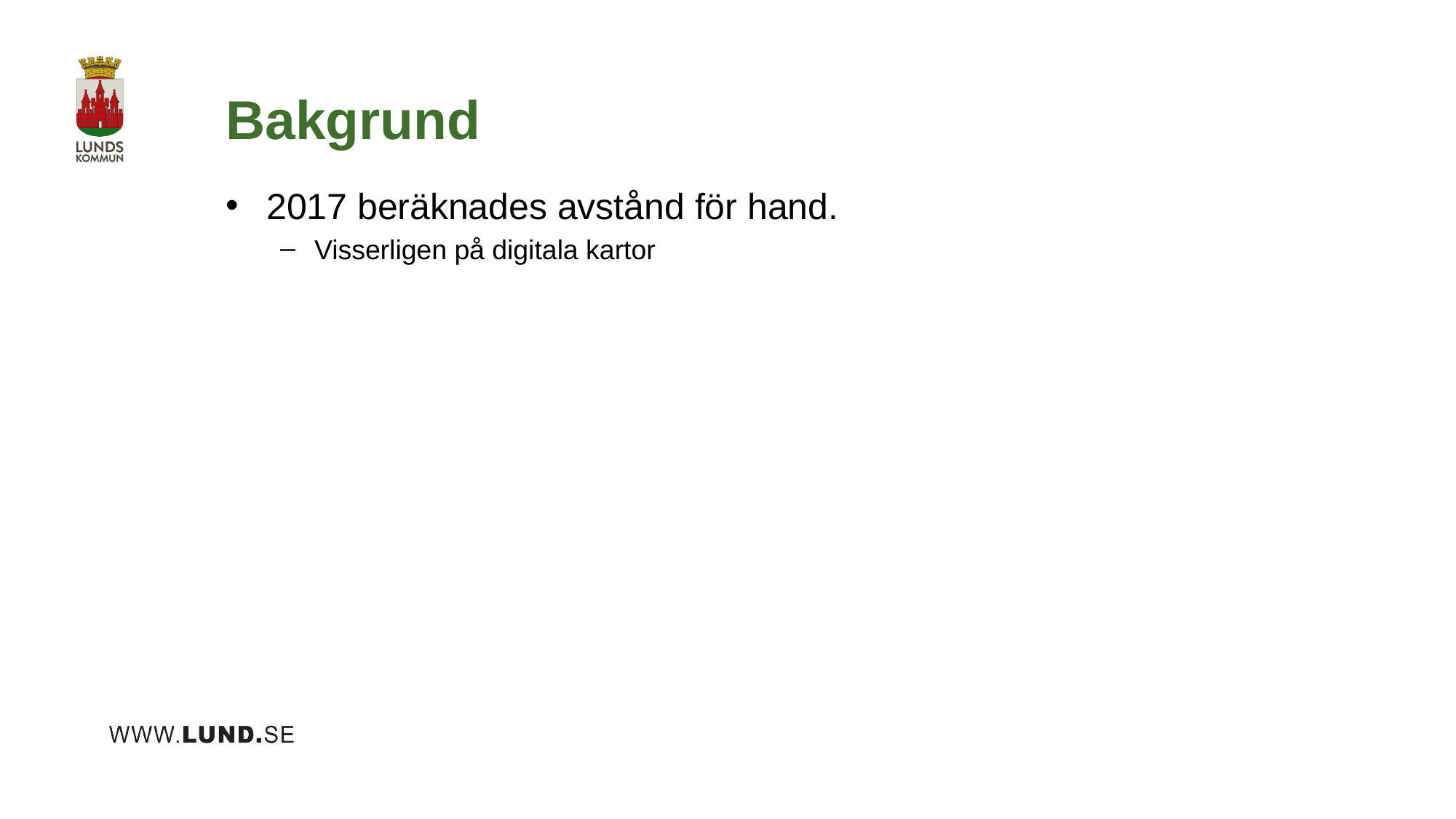

# Bakgrund
2017 beräknades avstånd för hand.
Visserligen på digitala kartor